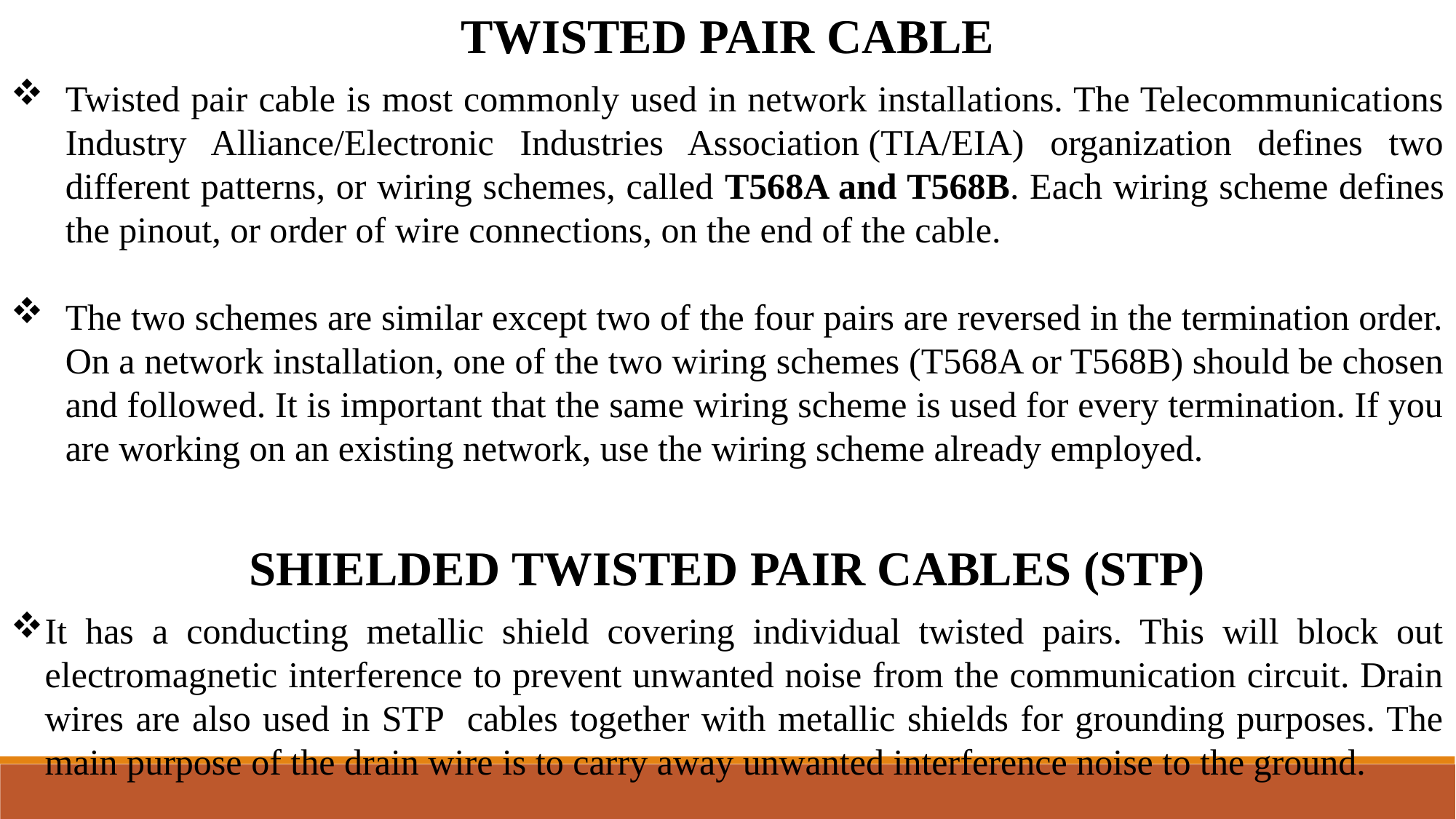

TWISTED PAIR CABLE
Twisted pair cable is most commonly used in network installations. The Telecommunications Industry Alliance/Electronic Industries Association (TIA/EIA) organization defines two different patterns, or wiring schemes, called T568A and T568B. Each wiring scheme defines the pinout, or order of wire connections, on the end of the cable.

The two schemes are similar except two of the four pairs are reversed in the termination order. On a network installation, one of the two wiring schemes (T568A or T568B) should be chosen and followed. It is important that the same wiring scheme is used for every termination. If you are working on an existing network, use the wiring scheme already employed.
SHIELDED TWISTED PAIR CABLES (STP)
It has a conducting metallic shield covering individual twisted pairs. This will block out electromagnetic interference to prevent unwanted noise from the communication circuit. Drain wires are also used in STP  cables together with metallic shields for grounding purposes. The main purpose of the drain wire is to carry away unwanted interference noise to the ground.